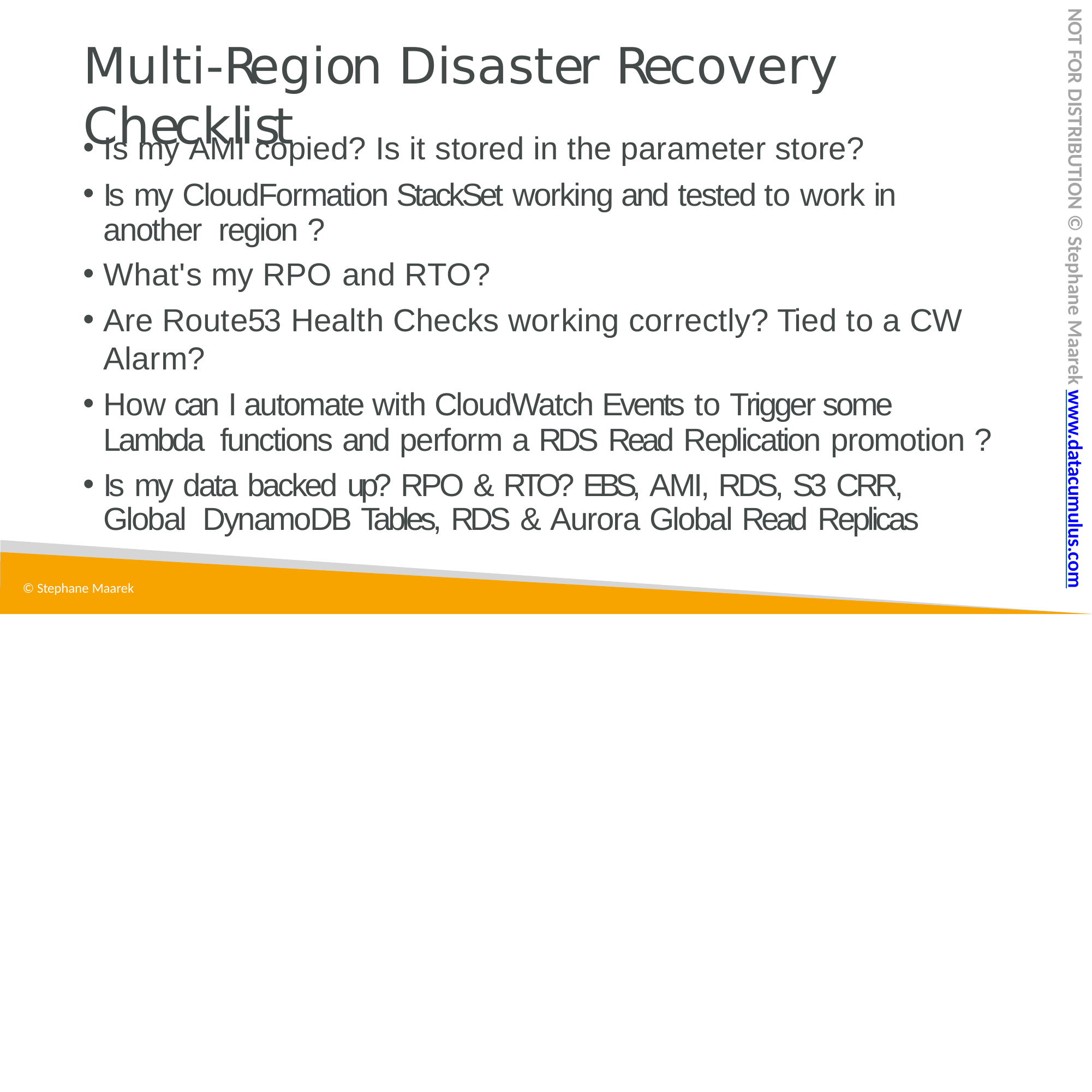

NOT FOR DISTRIBUTION © Stephane Maarek www.datacumulus.com
# Multi-Region Disaster Recovery Checklist
Is my AMI copied? Is it stored in the parameter store?
Is my CloudFormation StackSet working and tested to work in another  region ?
What's my RPO and RTO?
Are Route53 Health Checks working correctly? Tied to a CW Alarm?
How can I automate with CloudWatch Events to Trigger some Lambda  functions and perform a RDS Read Replication promotion ?
Is my data backed up? RPO & RTO? EBS, AMI, RDS, S3 CRR, Global  DynamoDB Tables, RDS & Aurora Global Read Replicas
© Stephane Maarek